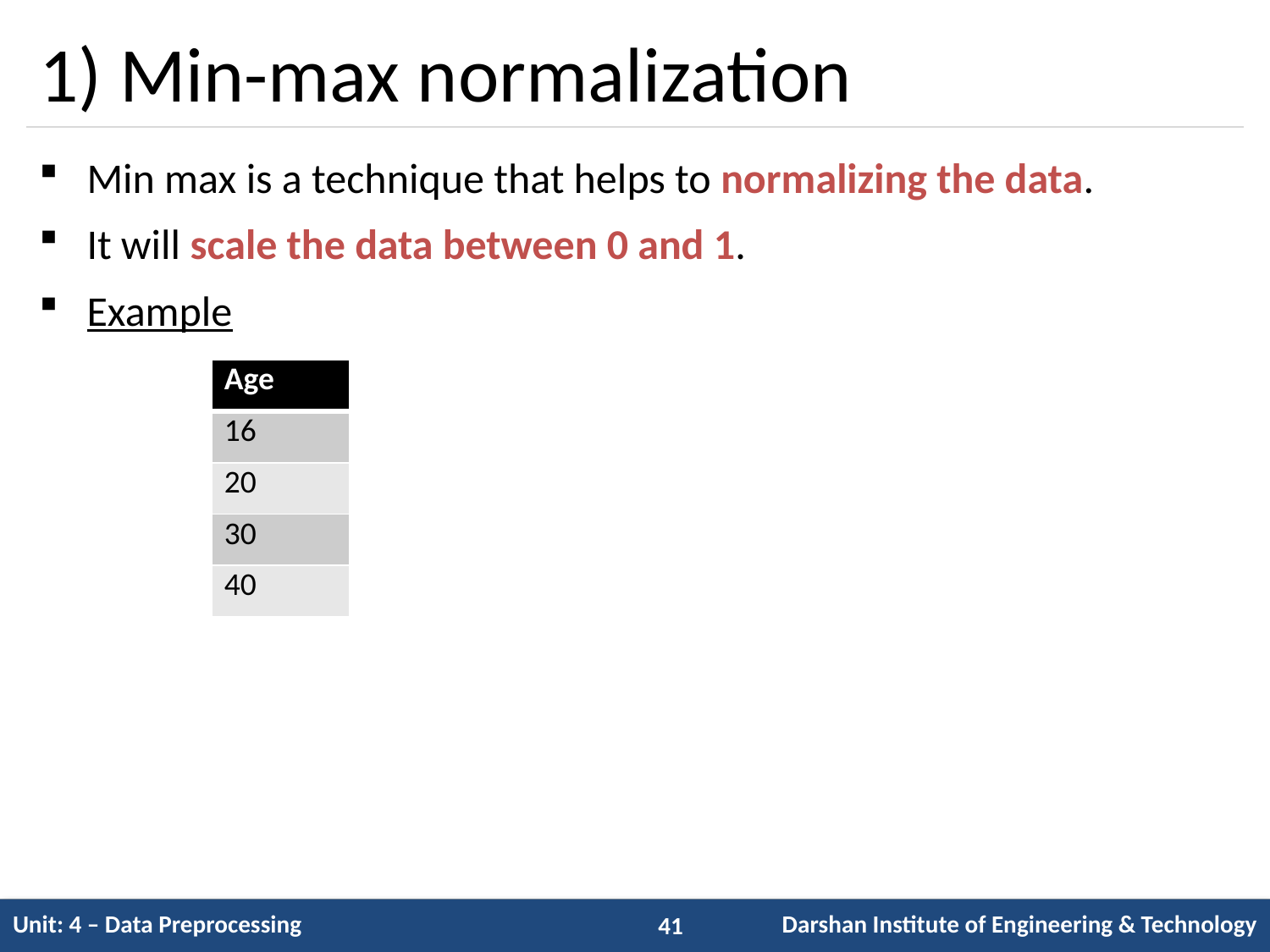

# 1) Min-max normalization
Min max is a technique that helps to normalizing the data.
It will scale the data between 0 and 1.
Example

| Age |
| --- |
| 16 |
| 20 |
| 30 |
| 40 |